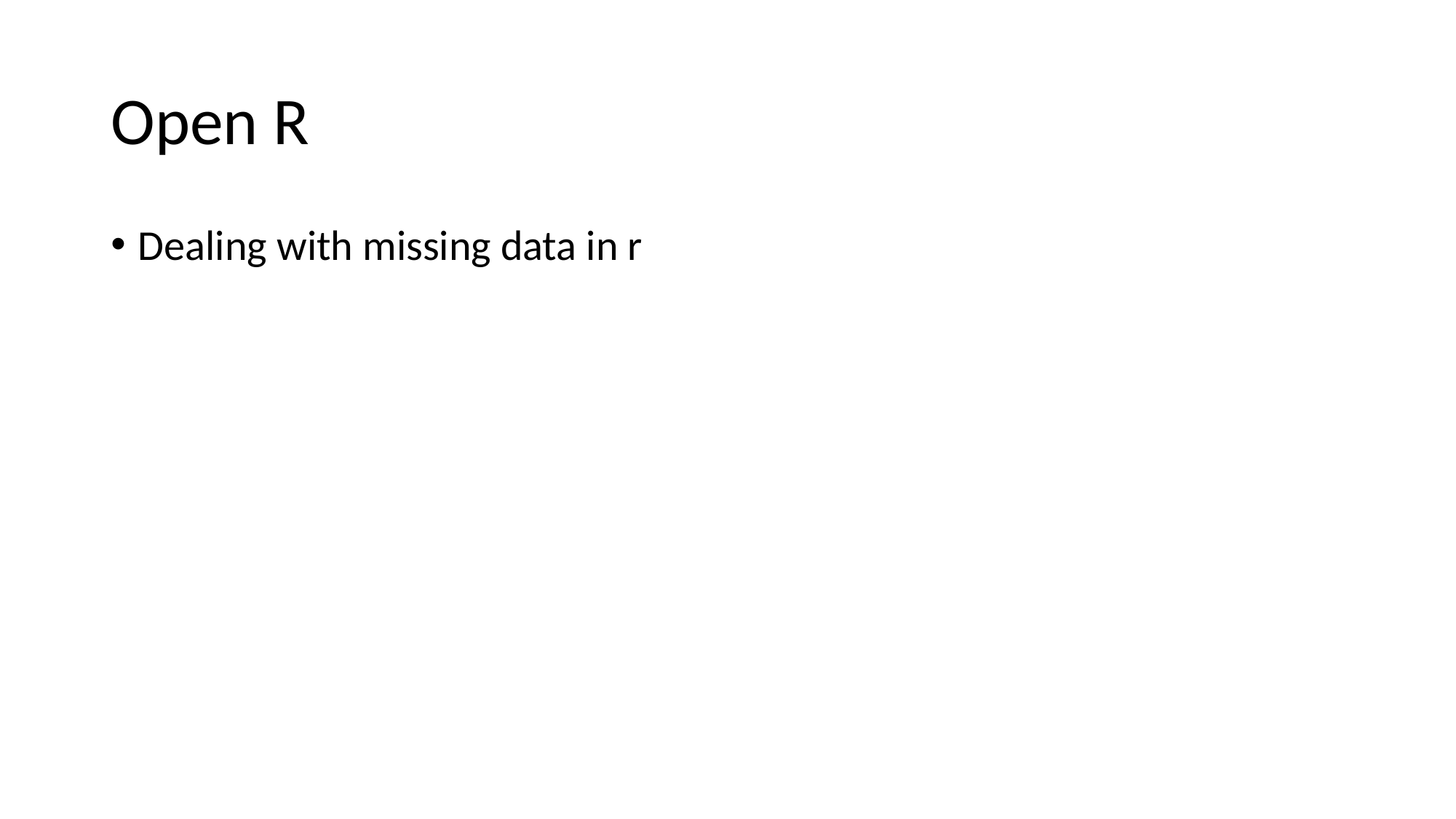

# Open R
Dealing with missing data in r